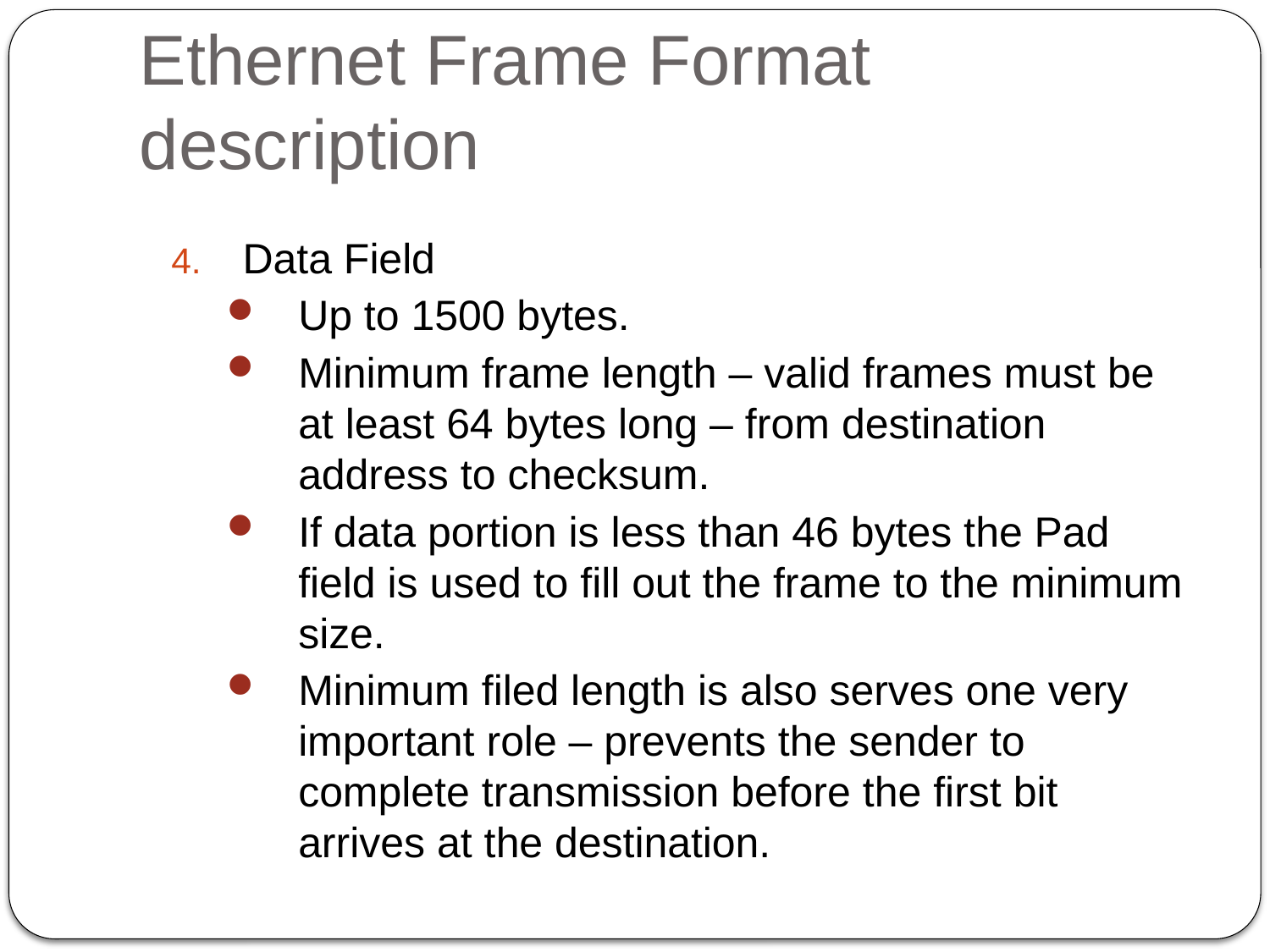

# Ethernet Frame Format description
Data Field
Up to 1500 bytes.
Minimum frame length – valid frames must be at least 64 bytes long – from destination address to checksum.
If data portion is less than 46 bytes the Pad field is used to fill out the frame to the minimum size.
Minimum filed length is also serves one very important role – prevents the sender to complete transmission before the first bit arrives at the destination.